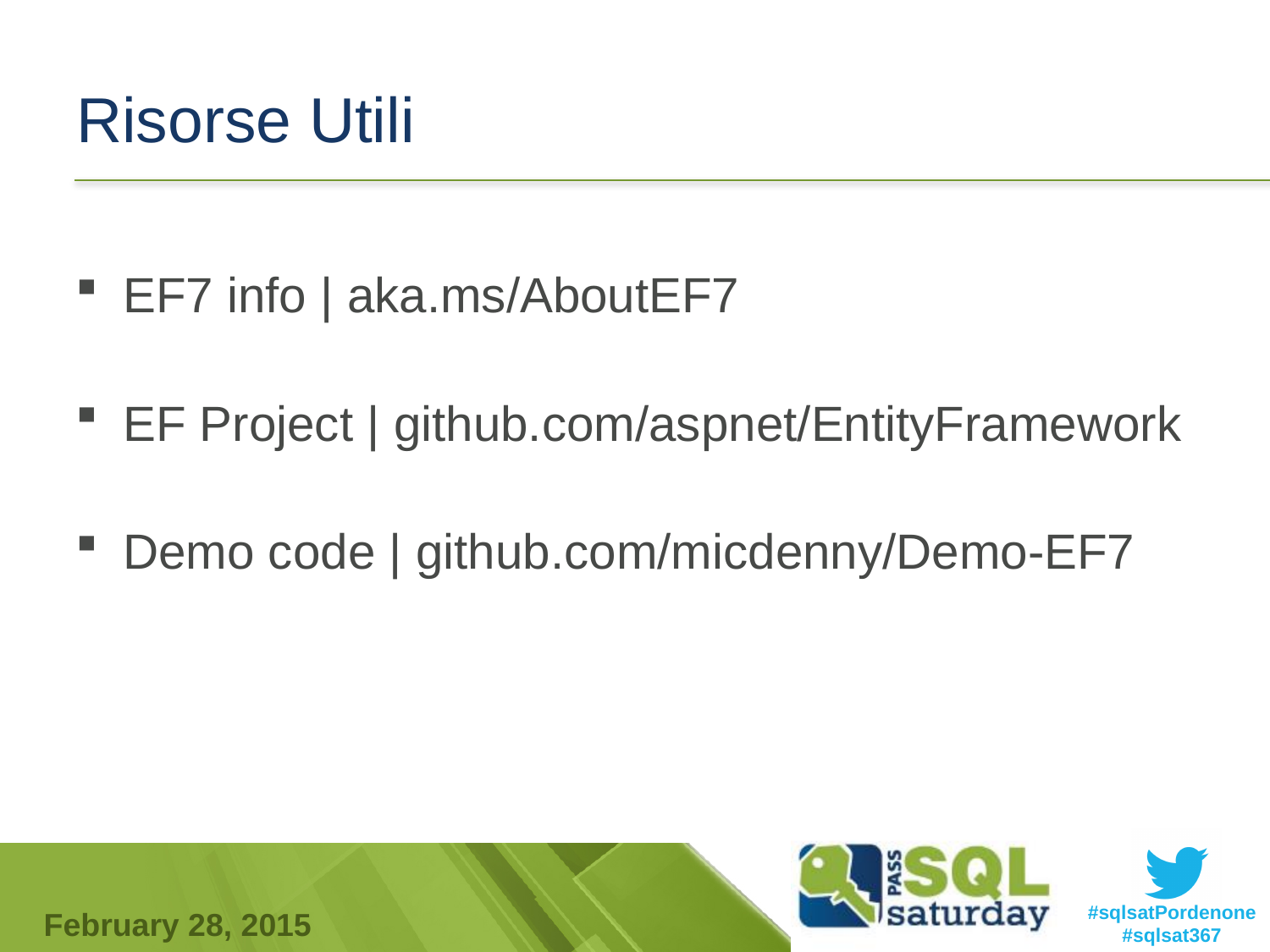

# Risorse Utili
EF7 info | aka.ms/AboutEF7
EF Project | github.com/aspnet/EntityFramework
Demo code | github.com/micdenny/Demo-EF7